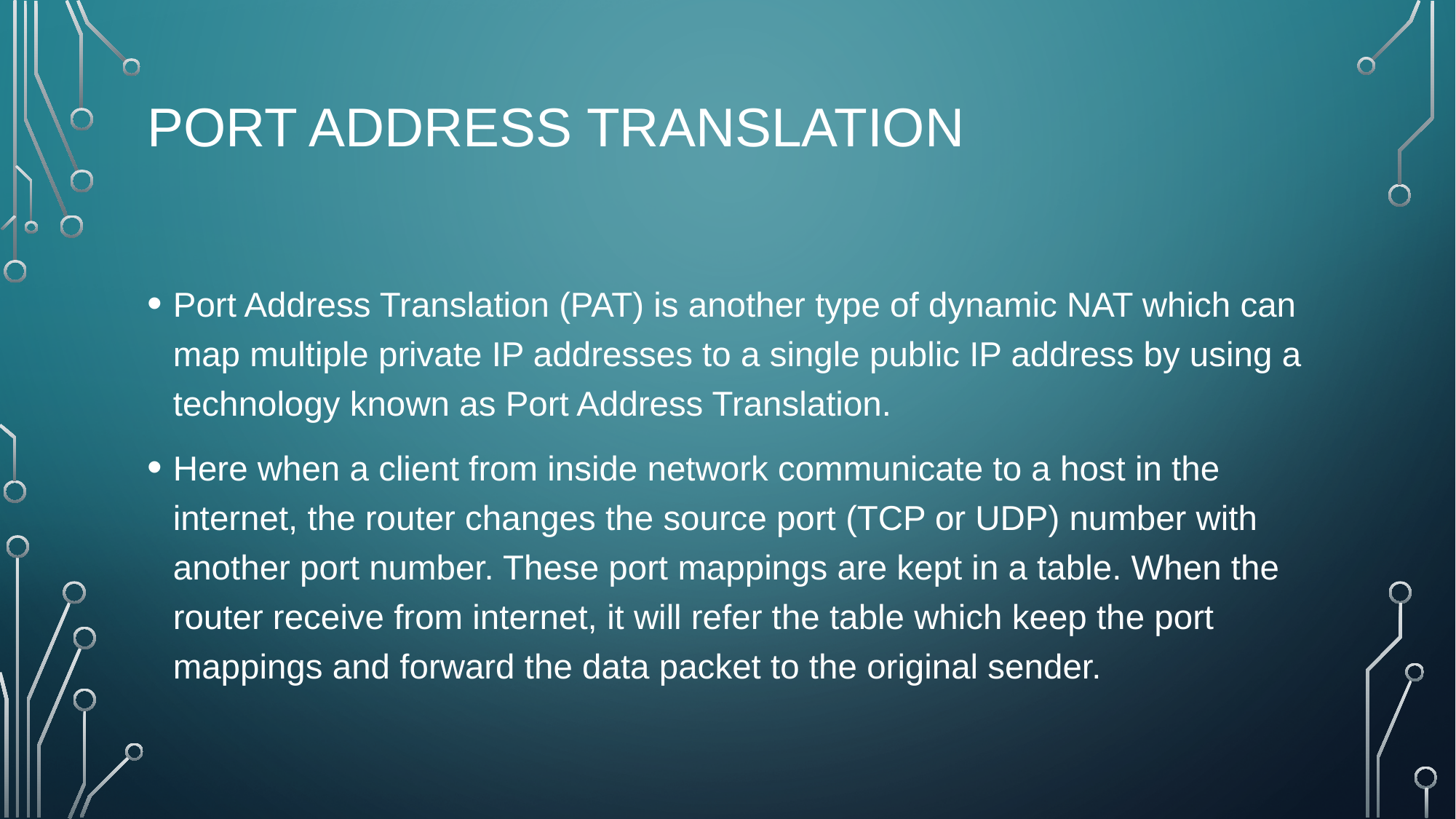

# PORT ADDRESS TRANSLATION
Port Address Translation (PAT) is another type of dynamic NAT which can map multiple private IP addresses to a single public IP address by using a technology known as Port Address Translation.
Here when a client from inside network communicate to a host in the internet, the router changes the source port (TCP or UDP) number with another port number. These port mappings are kept in a table. When the router receive from internet, it will refer the table which keep the port mappings and forward the data packet to the original sender.